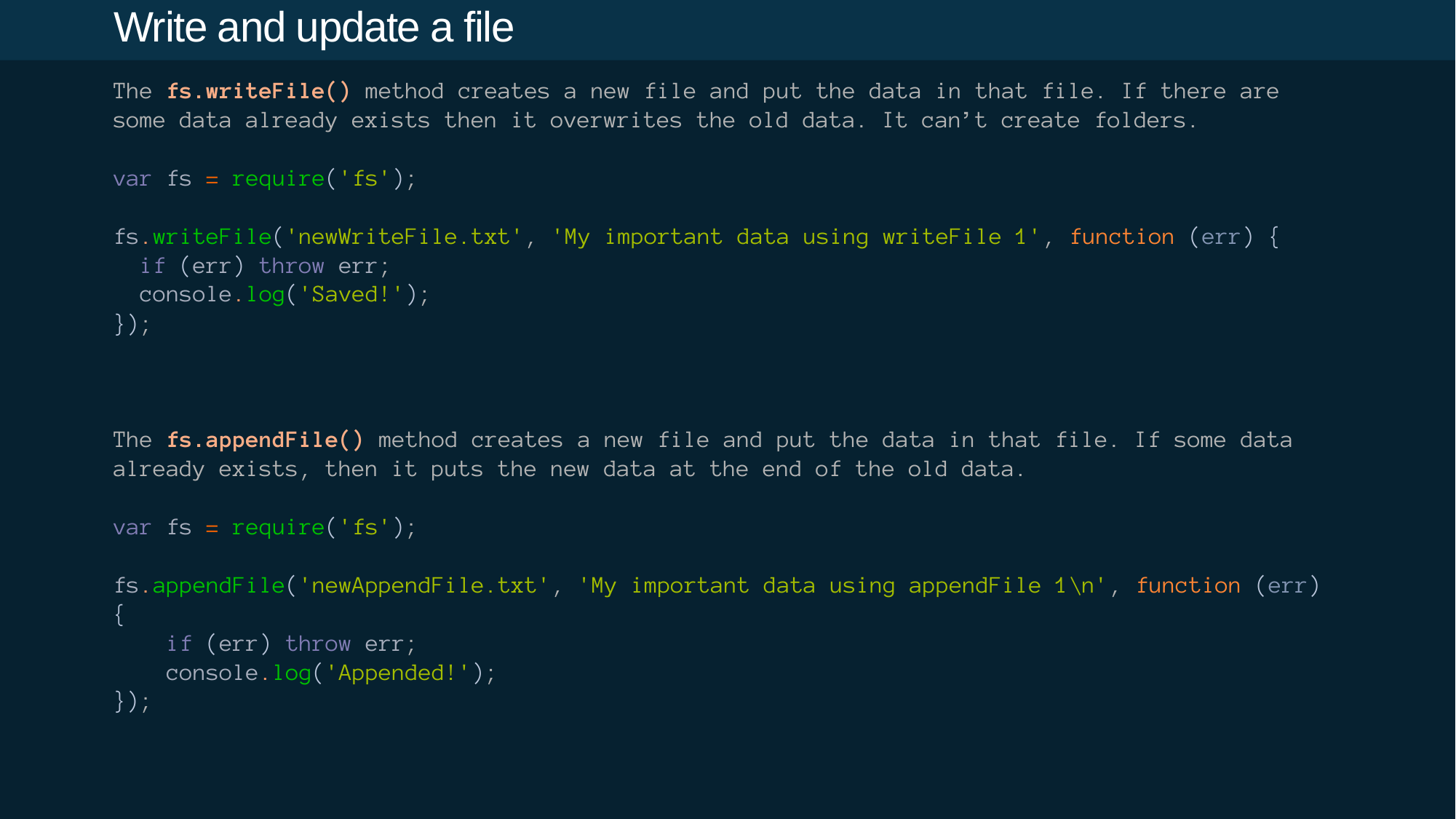

# Write and update a file
The fs.writeFile() method creates a new file and put the data in that file. If there are some data already exists then it overwrites the old data. It can’t create folders.

var fs = require('fs');
fs.writeFile('newWriteFile.txt', 'My important data using writeFile 1', function (err) {
  if (err) throw err;
  console.log('Saved!');
});

The fs.appendFile() method creates a new file and put the data in that file. If some data already exists, then it puts the new data at the end of the old data.

var fs = require('fs');
fs.appendFile('newAppendFile.txt', 'My important data using appendFile 1\n', function (err) {
    if (err) throw err;
    console.log('Appended!');
});